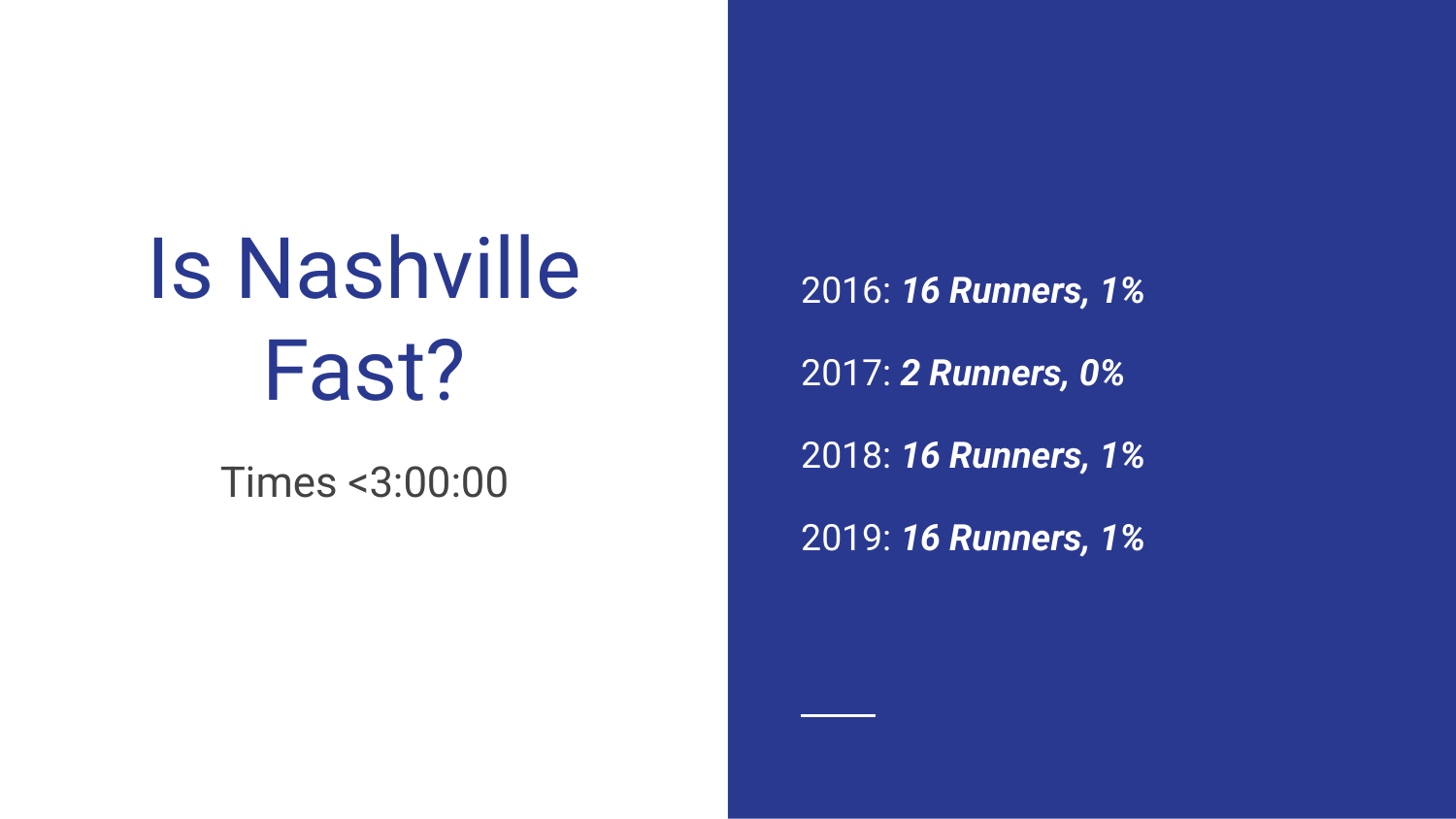

2016:‌ 16 Runners, 1%
‌2017:‌ 2 Runners, 0%
‌2018:‌ 16 Runners, 1%
‌2019:‌ 16 Runners, 1%
# Is Nashville Fast?
Times <3:00:00